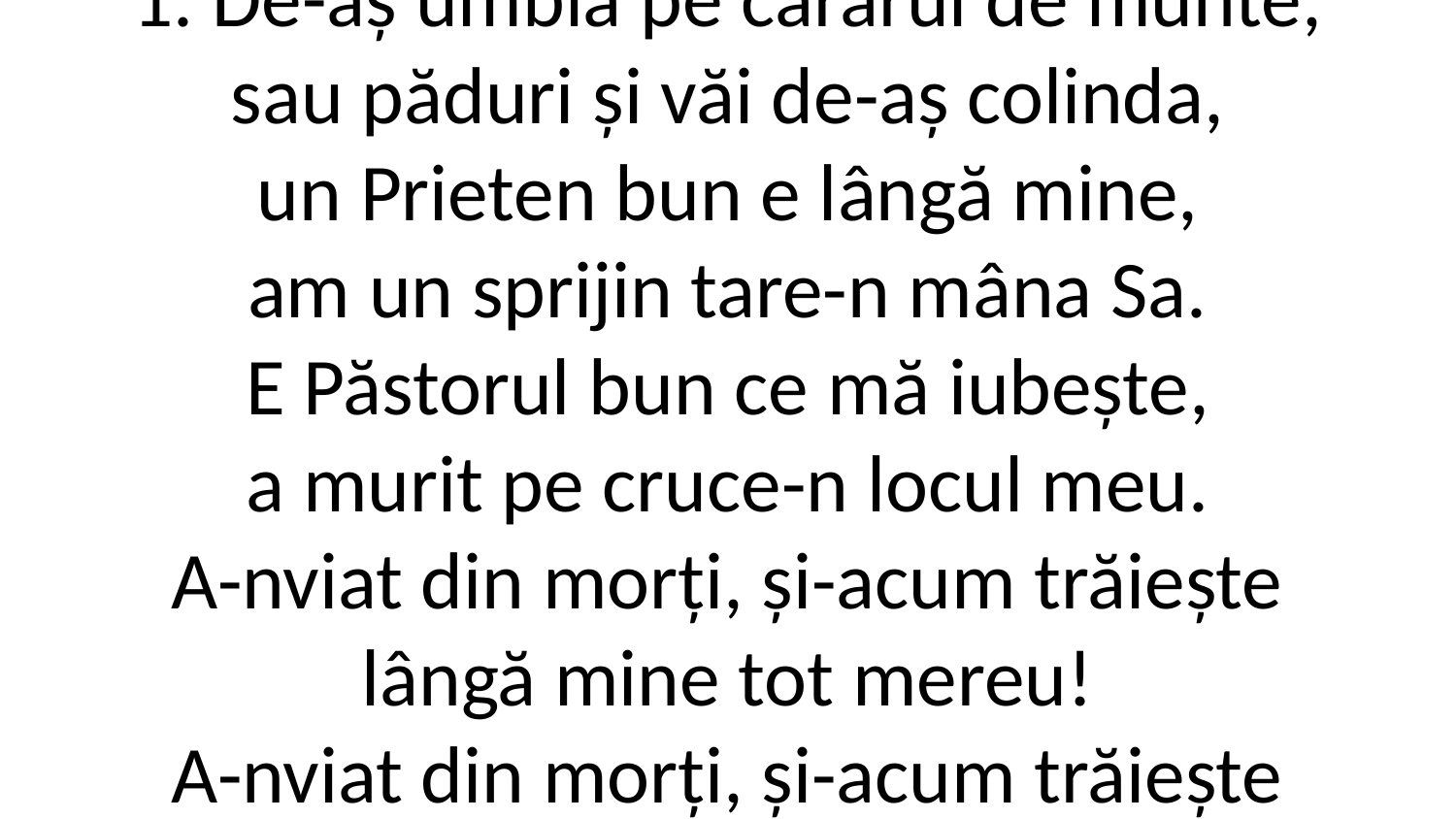

1. De-aș umbla pe cărărui de munte,
sau păduri și văi de-aș colinda,
un Prieten bun e lângă mine,
am un sprijin tare-n mâna Sa.
E Păstorul bun ce mă iubește,
a murit pe cruce-n locul meu.
A-nviat din morți, și-acum trăiește
lângă mine tot mereu!
A-nviat din morți, și-acum trăiește
lângă mine tot mereu!